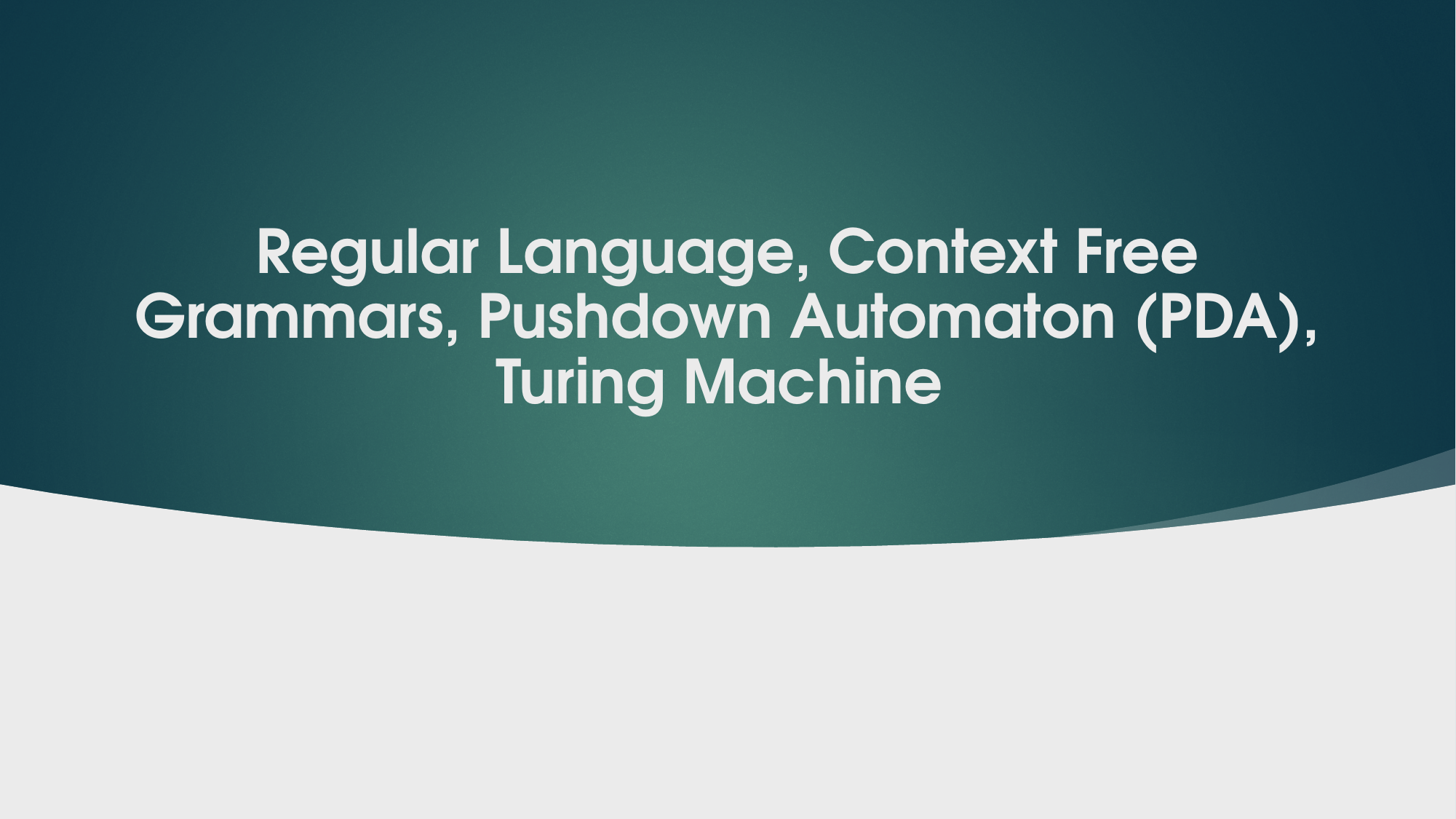

# Regular Language, Context Free Grammars, Pushdown Automaton (PDA), Turing Machine